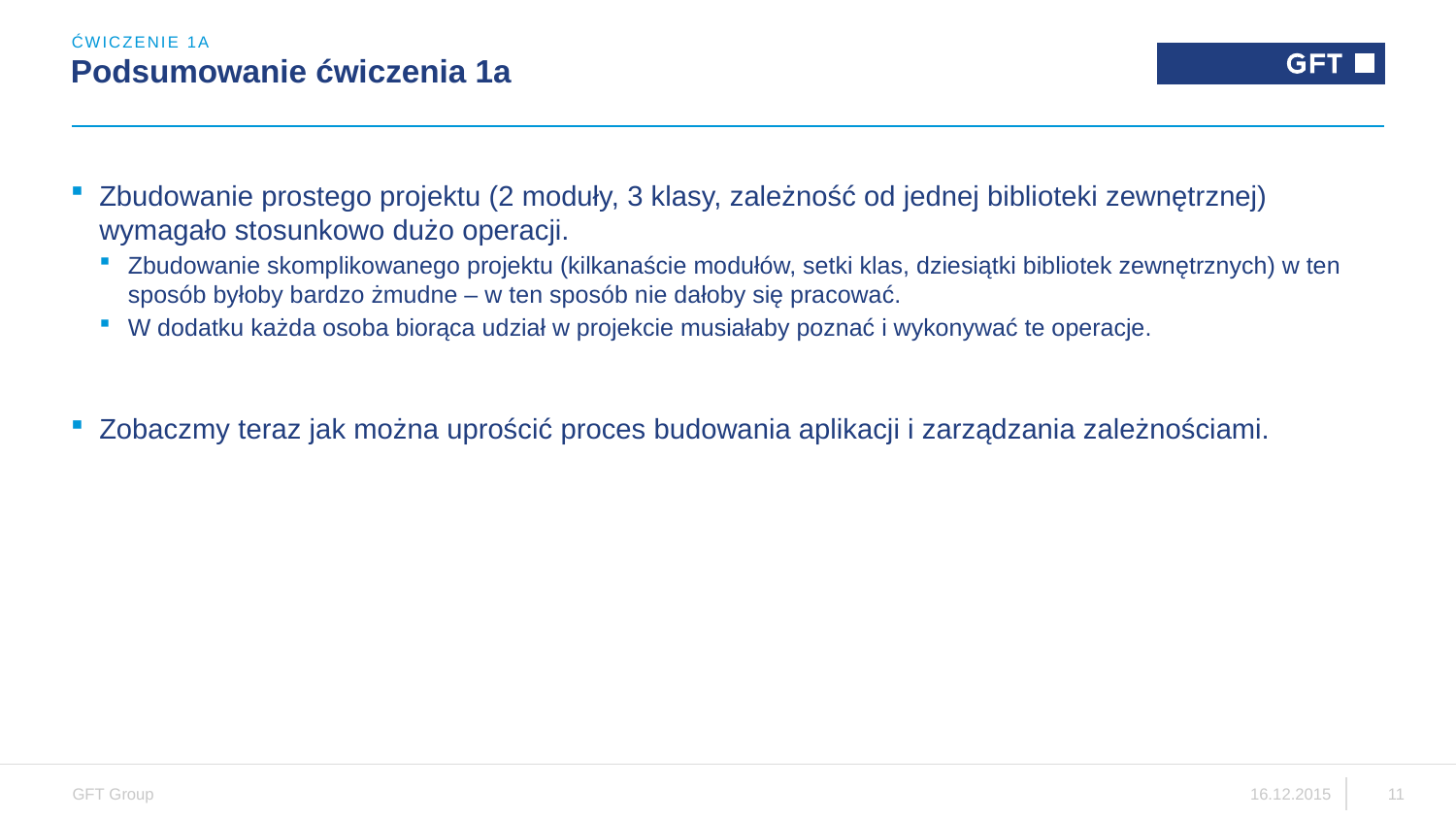

ĆWICZENIE 1a
# Podsumowanie ćwiczenia 1a
Zbudowanie prostego projektu (2 moduły, 3 klasy, zależność od jednej biblioteki zewnętrznej) wymagało stosunkowo dużo operacji.
Zbudowanie skomplikowanego projektu (kilkanaście modułów, setki klas, dziesiątki bibliotek zewnętrznych) w ten sposób byłoby bardzo żmudne – w ten sposób nie dałoby się pracować.
W dodatku każda osoba biorąca udział w projekcie musiałaby poznać i wykonywać te operacje.

Zobaczmy teraz jak można uprościć proces budowania aplikacji i zarządzania zależnościami.